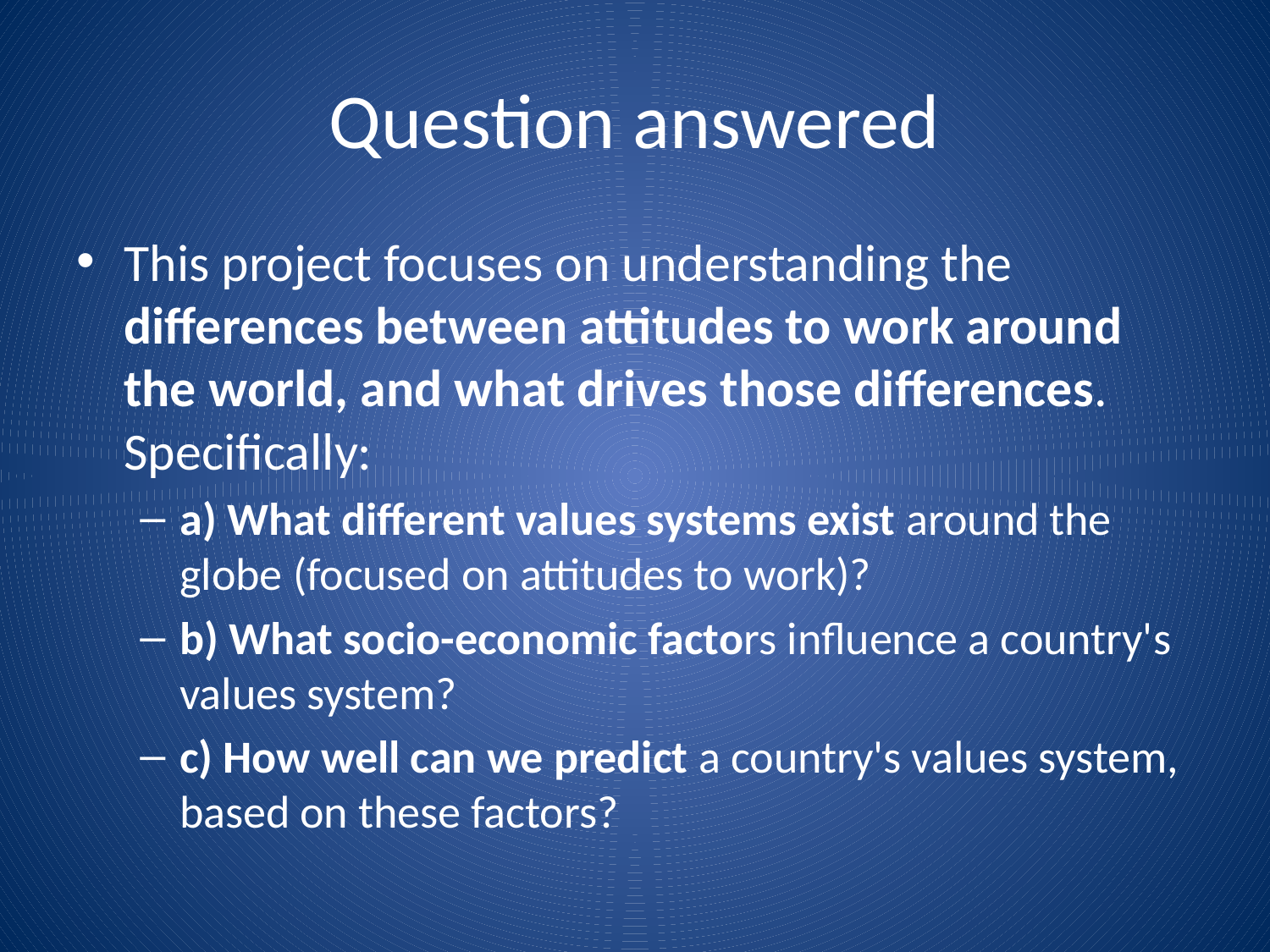

# Question answered
This project focuses on understanding the differences between attitudes to work around the world, and what drives those differences. Specifically:
a) What different values systems exist around the globe (focused on attitudes to work)?
b) What socio-economic factors influence a country's values system?
c) How well can we predict a country's values system, based on these factors?